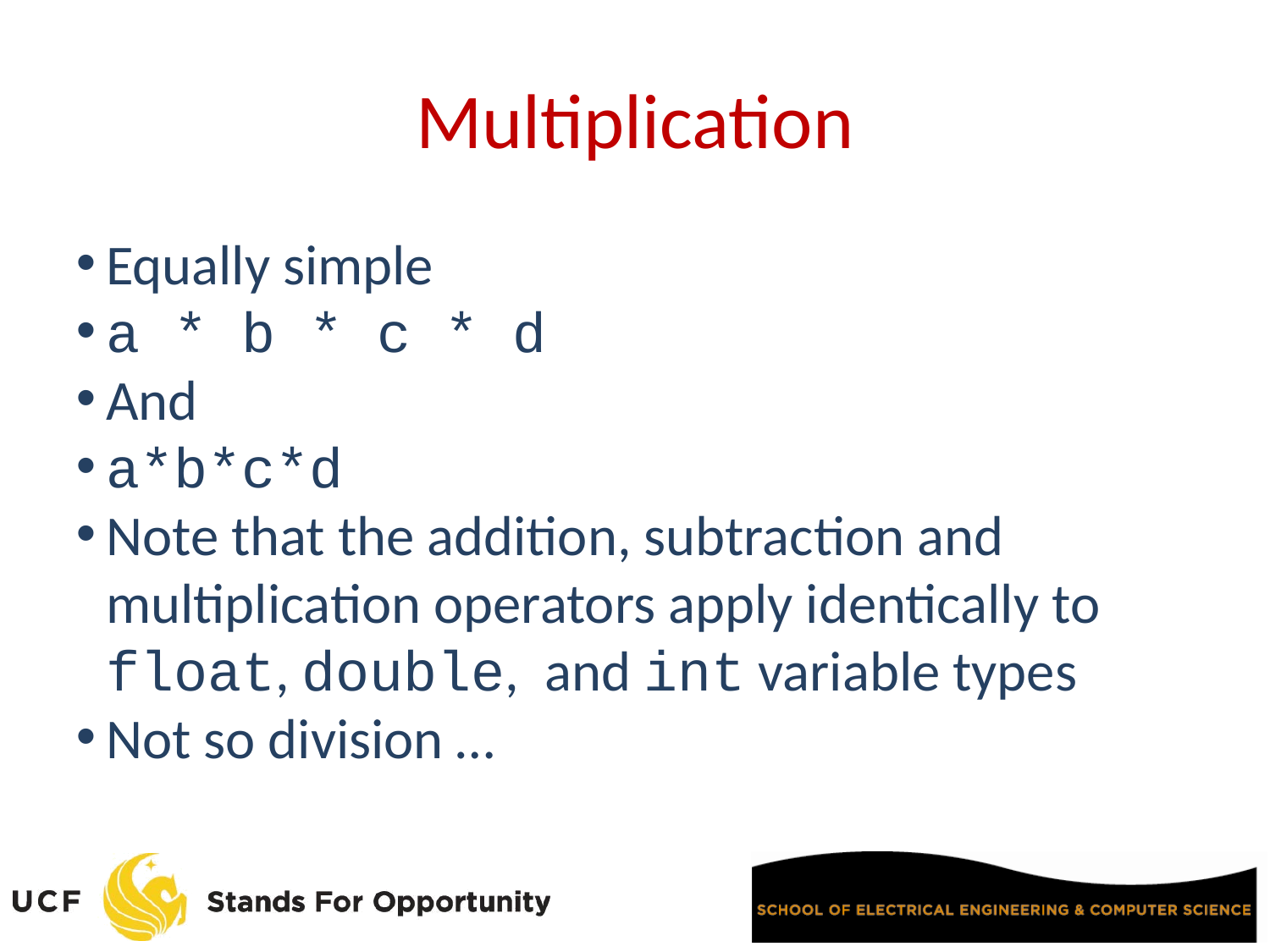

Multiplication
Equally simple
a * b * c * d
And
a*b*c*d
Note that the addition, subtraction and multiplication operators apply identically to float, double,  and int variable types
Not so division …